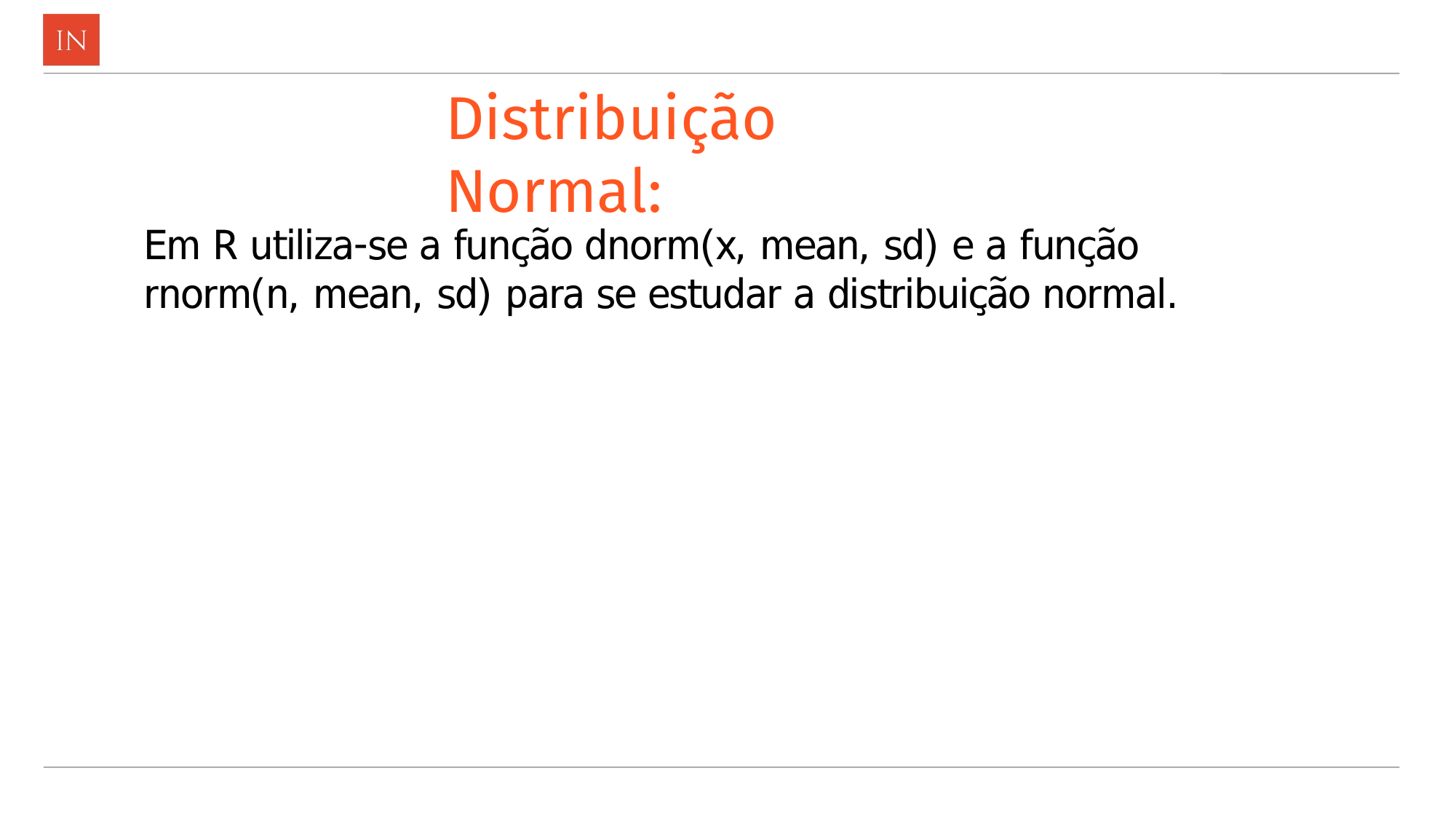

# Distribuição Normal:
Em R utiliza-se a função dnorm(x, mean, sd) e a função rnorm(n, mean, sd) para se estudar a distribuição normal.